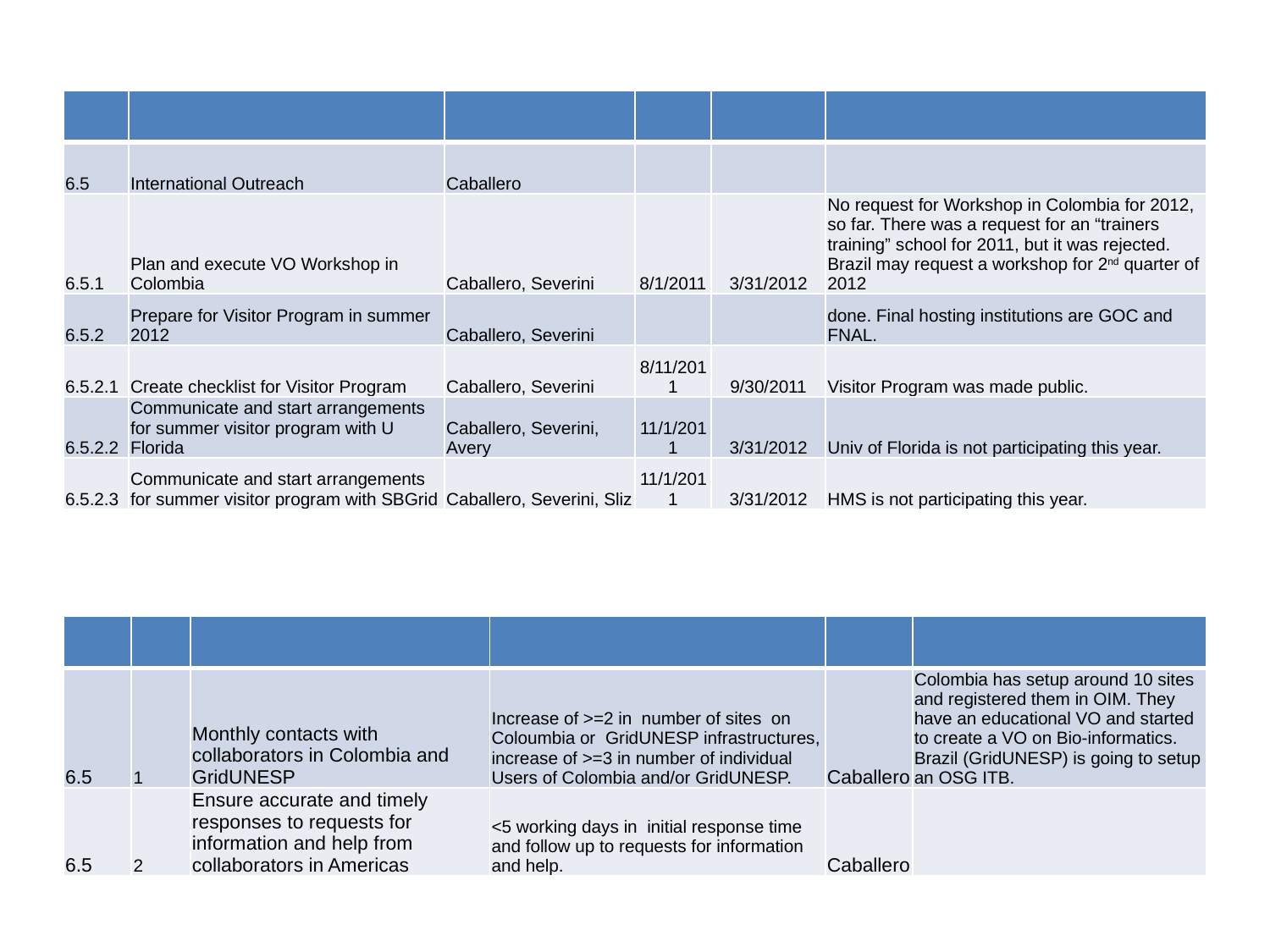

#
|  |  |  |  |  |  |
| --- | --- | --- | --- | --- | --- |
| 6.5 | International Outreach | Caballero |  |  |  |
| 6.5.1 | Plan and execute VO Workshop in Colombia | Caballero, Severini | 8/1/2011 | 3/31/2012 | No request for Workshop in Colombia for 2012, so far. There was a request for an “trainers training” school for 2011, but it was rejected. Brazil may request a workshop for 2nd quarter of 2012 |
| 6.5.2 | Prepare for Visitor Program in summer 2012 | Caballero, Severini |  |  | done. Final hosting institutions are GOC and FNAL. |
| 6.5.2.1 | Create checklist for Visitor Program | Caballero, Severini | 8/11/2011 | 9/30/2011 | Visitor Program was made public. |
| 6.5.2.2 | Communicate and start arrangements for summer visitor program with U Florida | Caballero, Severini, Avery | 11/1/2011 | 3/31/2012 | Univ of Florida is not participating this year. |
| 6.5.2.3 | Communicate and start arrangements for summer visitor program with SBGrid | Caballero, Severini, Sliz | 11/1/2011 | 3/31/2012 | HMS is not participating this year. |
|  |  |  |  |  |  |
| --- | --- | --- | --- | --- | --- |
| 6.5 | 1 | Monthly contacts with collaborators in Colombia and GridUNESP | Increase of >=2 in number of sites on Coloumbia or GridUNESP infrastructures, increase of >=3 in number of individual Users of Colombia and/or GridUNESP. | Caballero | Colombia has setup around 10 sites and registered them in OIM. They have an educational VO and started to create a VO on Bio-informatics. Brazil (GridUNESP) is going to setup an OSG ITB. |
| 6.5 | 2 | Ensure accurate and timely responses to requests for information and help from collaborators in Americas | <5 working days in initial response time and follow up to requests for information and help. | Caballero |  |